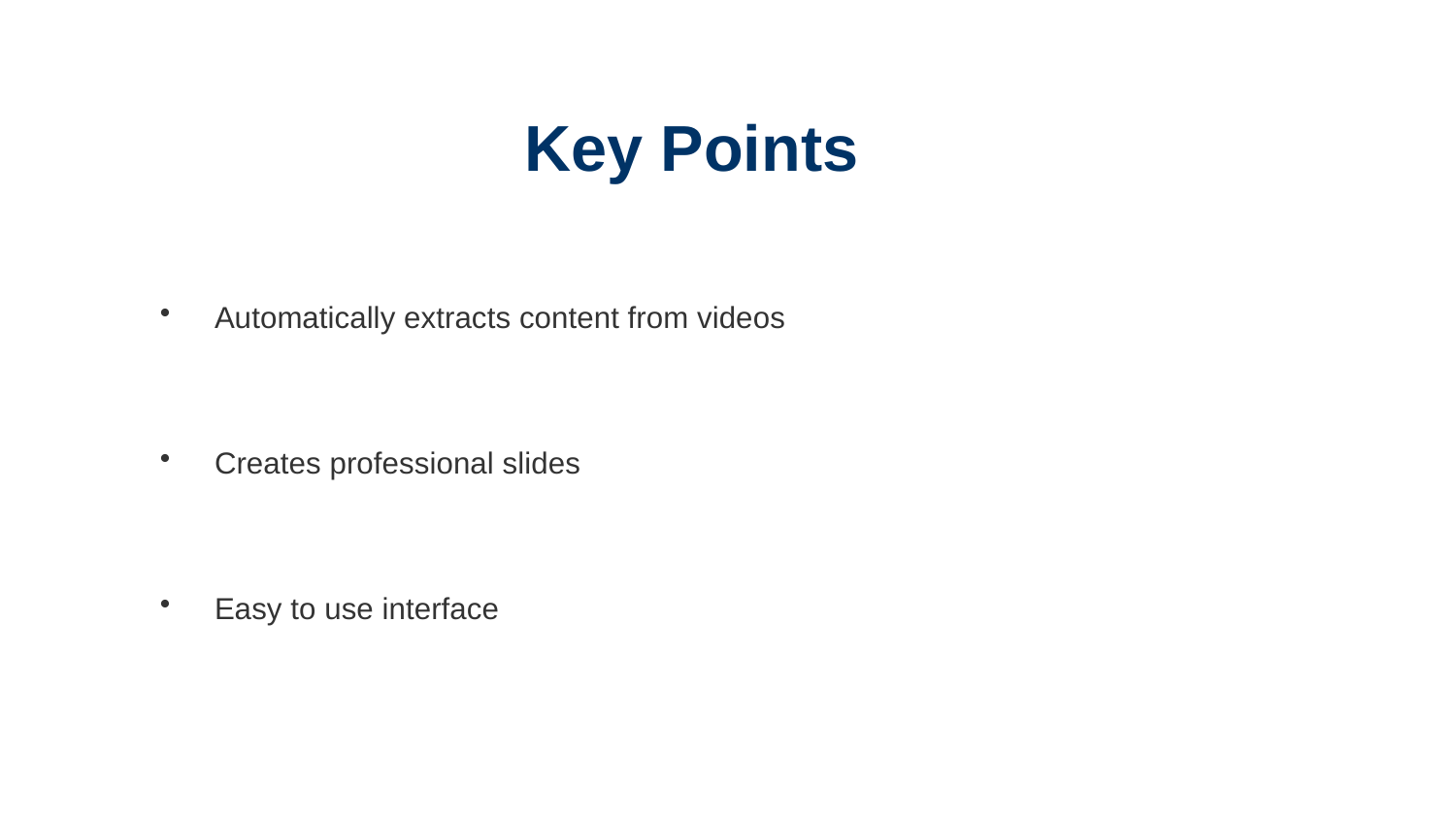

Key Points
Automatically extracts content from videos
Creates professional slides
Easy to use interface